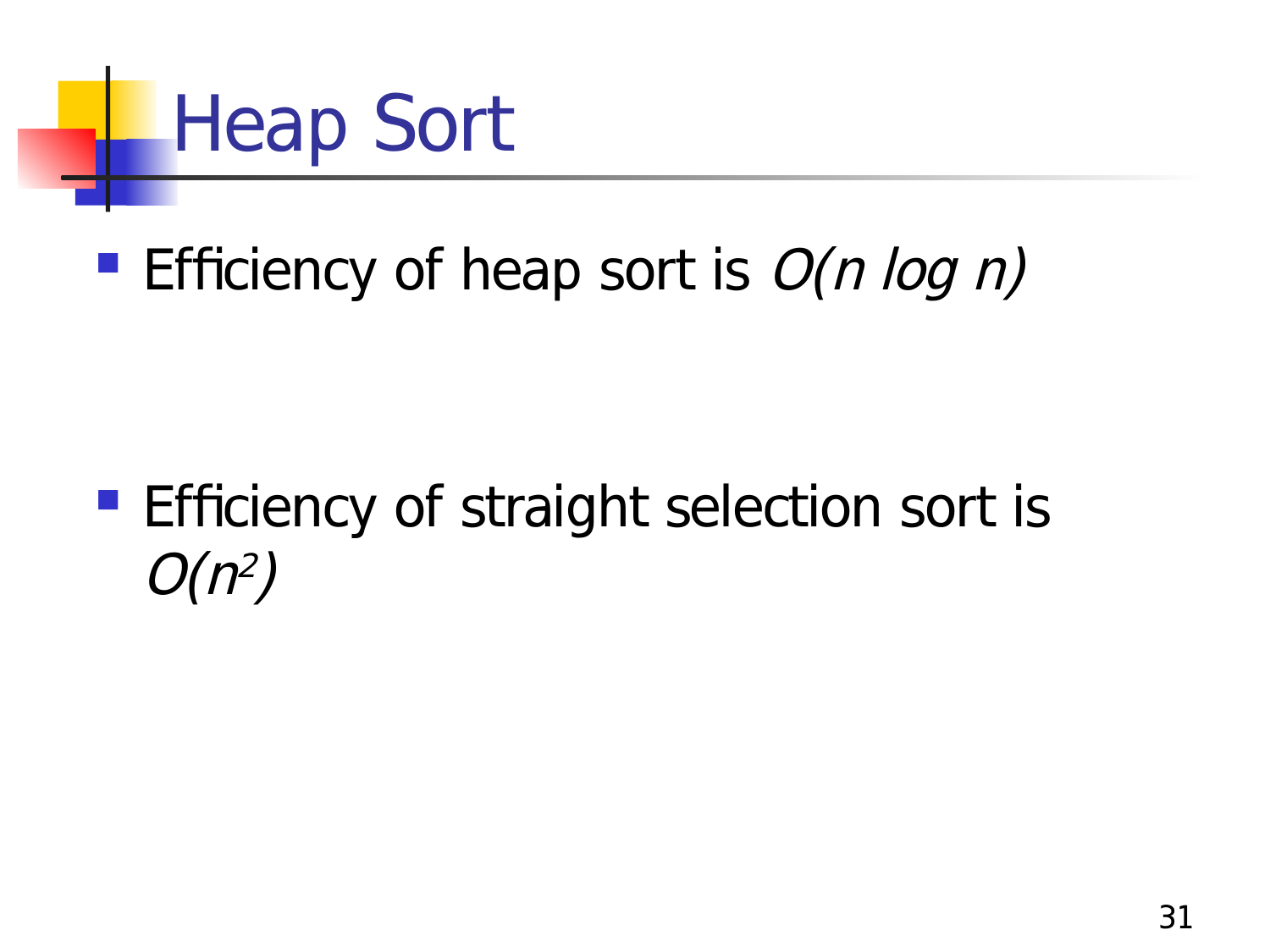

# Heap Sort
Efficiency of heap sort is O(n log n)

Efficiency of straight selection sort is     O(n2)

31